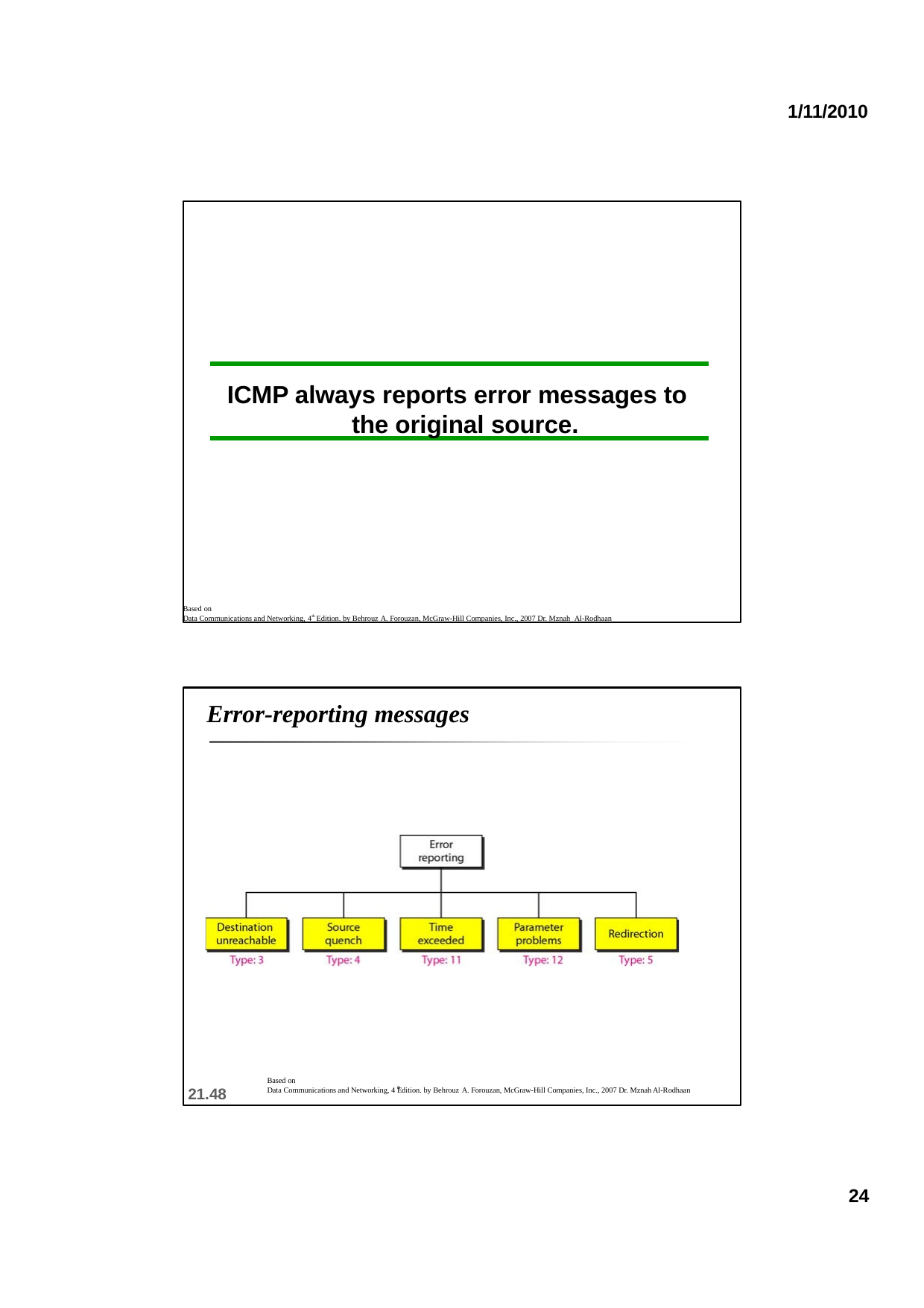

1/11/2010

ICMP always reports error messages to  the original source.

Based on
Data Communications and Networking, 4th Edition. by Behrouz A. Forouzan, McGraw-Hill Companies, Inc., 2007 Dr. Mznah Al-Rodhaan

Error-reporting messages

Based on
th
21.48
Data Communications and Networking, 4 Edition. by Behrouz A. Forouzan, McGraw-Hill Companies, Inc., 2007 Dr. Mznah Al-Rodhaan
24